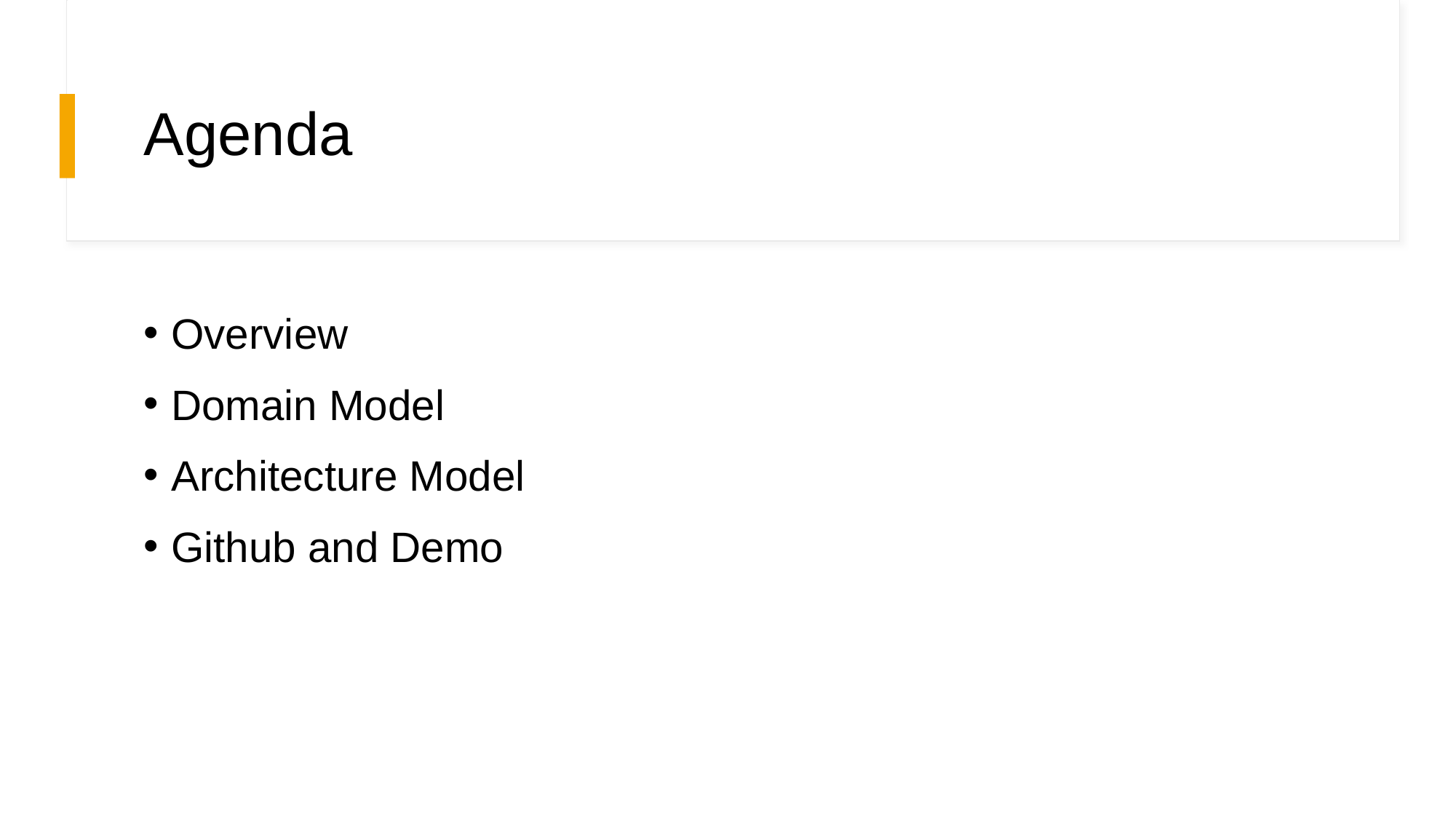

# Agenda
Overview
Domain Model
Architecture Model
Github and Demo